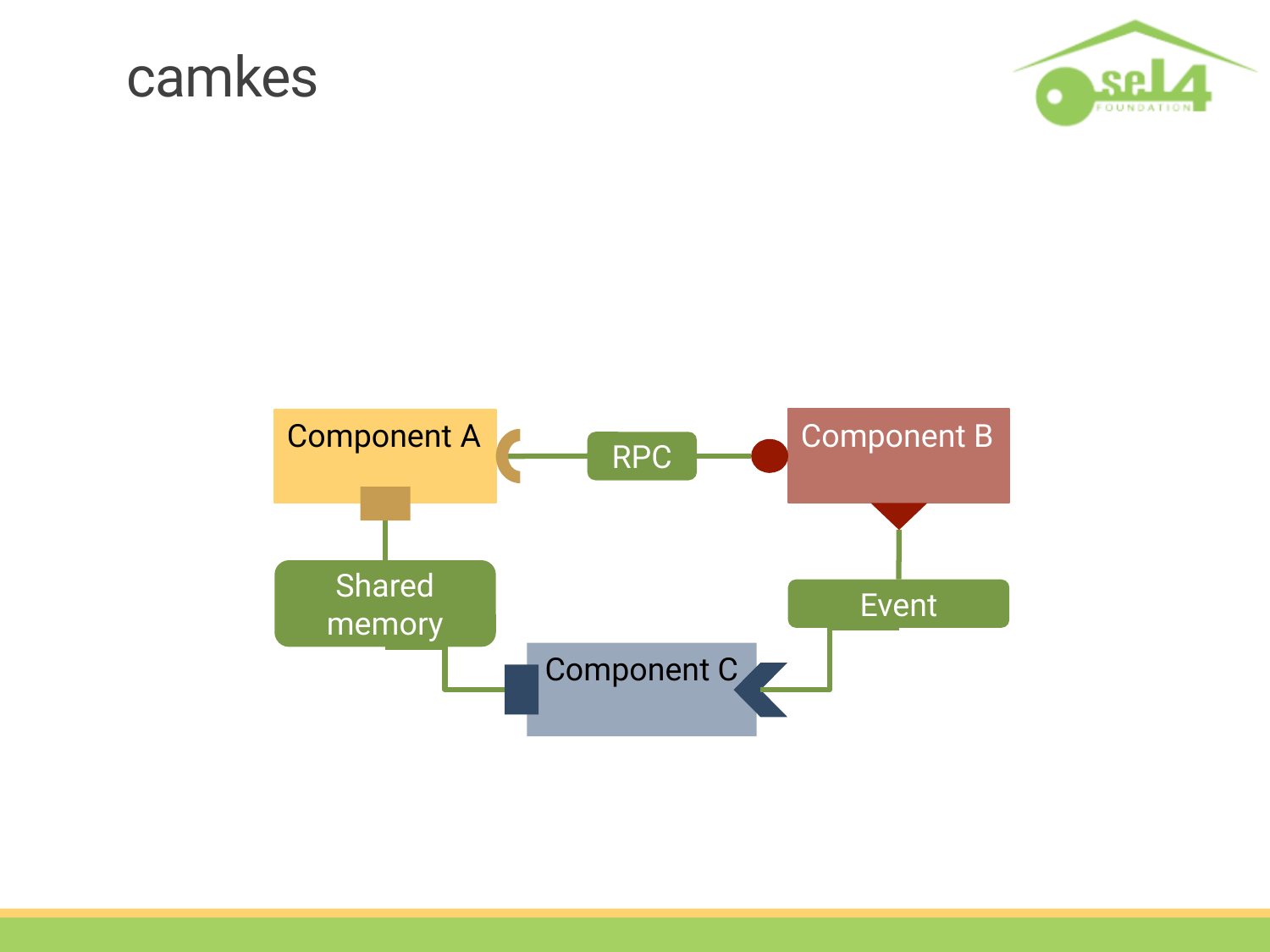

# camkes
Component B

Component A

RPC

Event
Shared memory
Component C